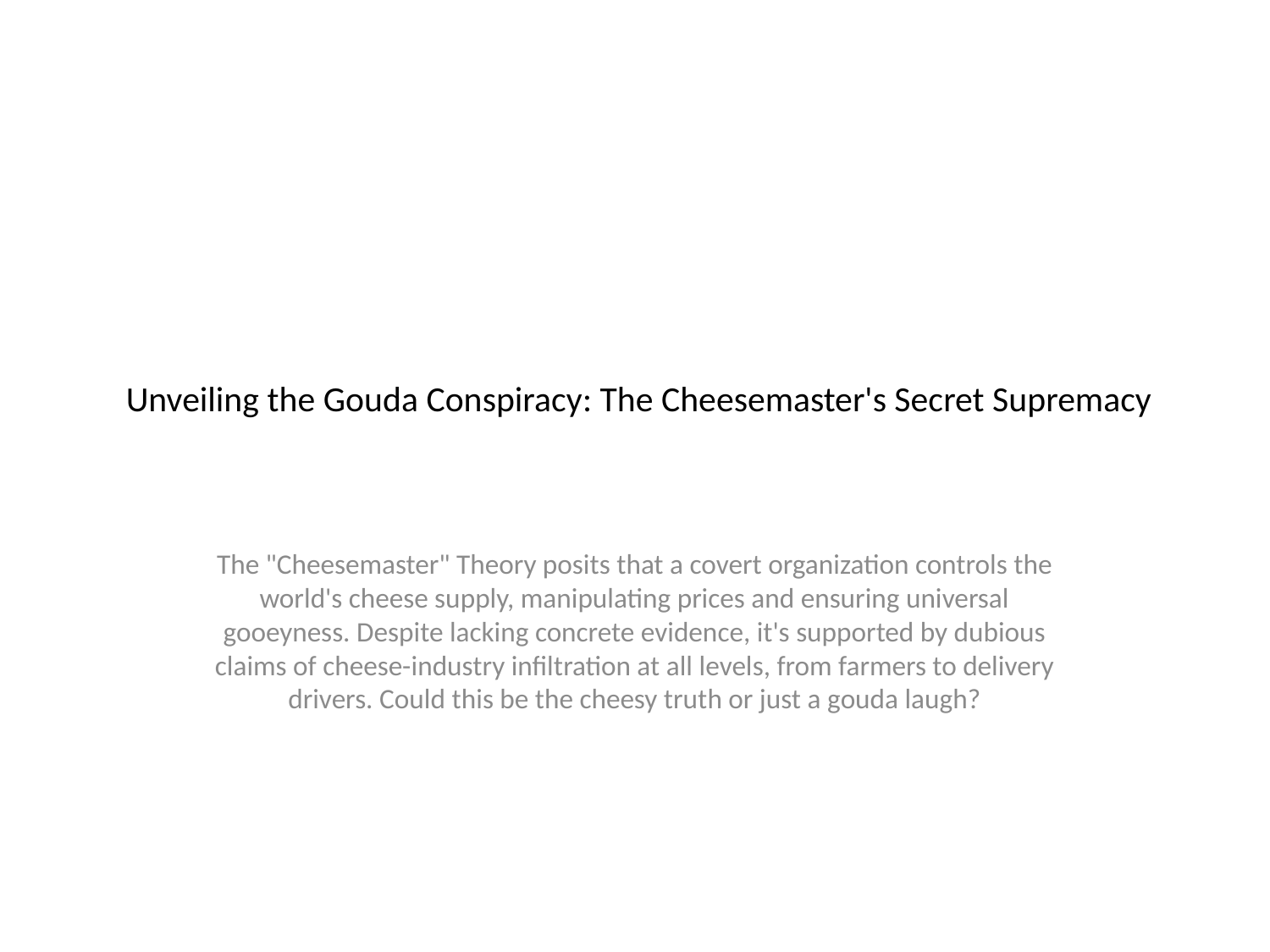

# Unveiling the Gouda Conspiracy: The Cheesemaster's Secret Supremacy
The "Cheesemaster" Theory posits that a covert organization controls the world's cheese supply, manipulating prices and ensuring universal gooeyness. Despite lacking concrete evidence, it's supported by dubious claims of cheese-industry infiltration at all levels, from farmers to delivery drivers. Could this be the cheesy truth or just a gouda laugh?